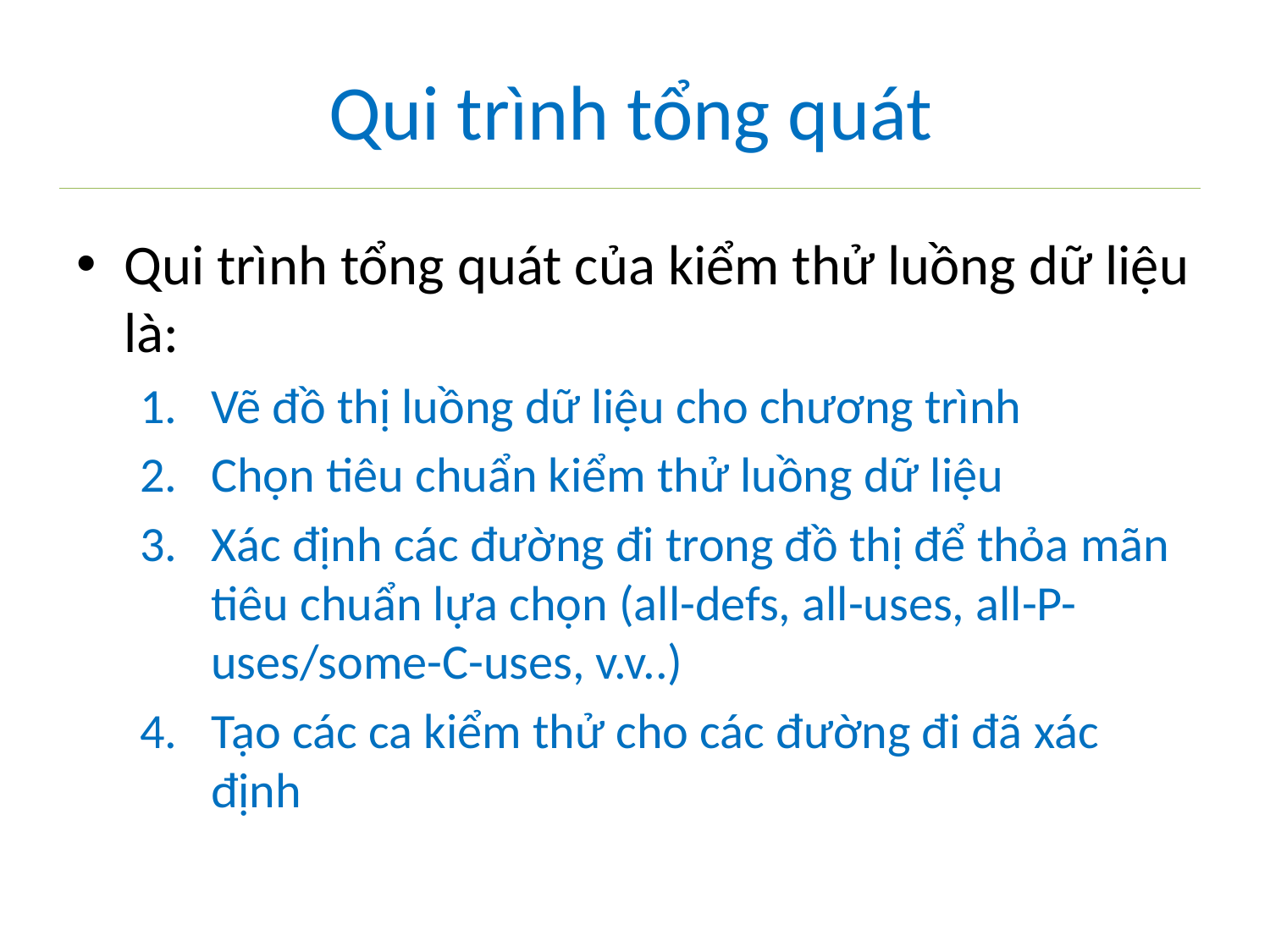

# Qui trình tổng quát
Qui trình tổng quát của kiểm thử luồng dữ liệu là:
Vẽ đồ thị luồng dữ liệu cho chương trình
Chọn tiêu chuẩn kiểm thử luồng dữ liệu
Xác định các đường đi trong đồ thị để thỏa mãn tiêu chuẩn lựa chọn (all-defs, all-uses, all-P-uses/some-C-uses, v.v..)
Tạo các ca kiểm thử cho các đường đi đã xác định